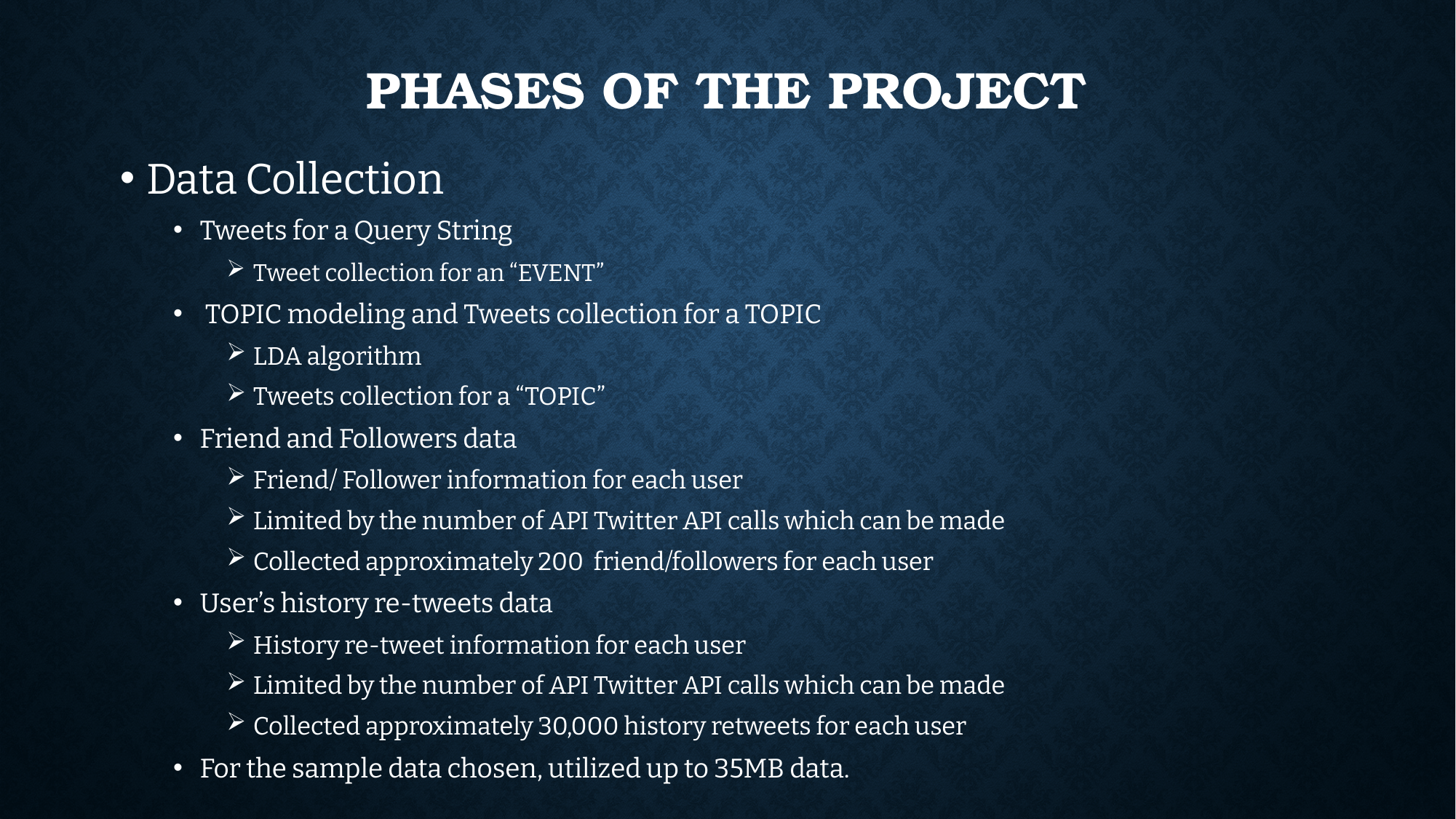

# Phases of the Project
Data Collection
Tweets for a Query String
Tweet collection for an “EVENT”
 TOPIC modeling and Tweets collection for a TOPIC
LDA algorithm
Tweets collection for a “TOPIC”
Friend and Followers data
Friend/ Follower information for each user
Limited by the number of API Twitter API calls which can be made
Collected approximately 200  friend/followers for each user
User’s history re-tweets data
History re-tweet information for each user
Limited by the number of API Twitter API calls which can be made
Collected approximately 30,000 history retweets for each user
For the sample data chosen, utilized up to 35MB data.